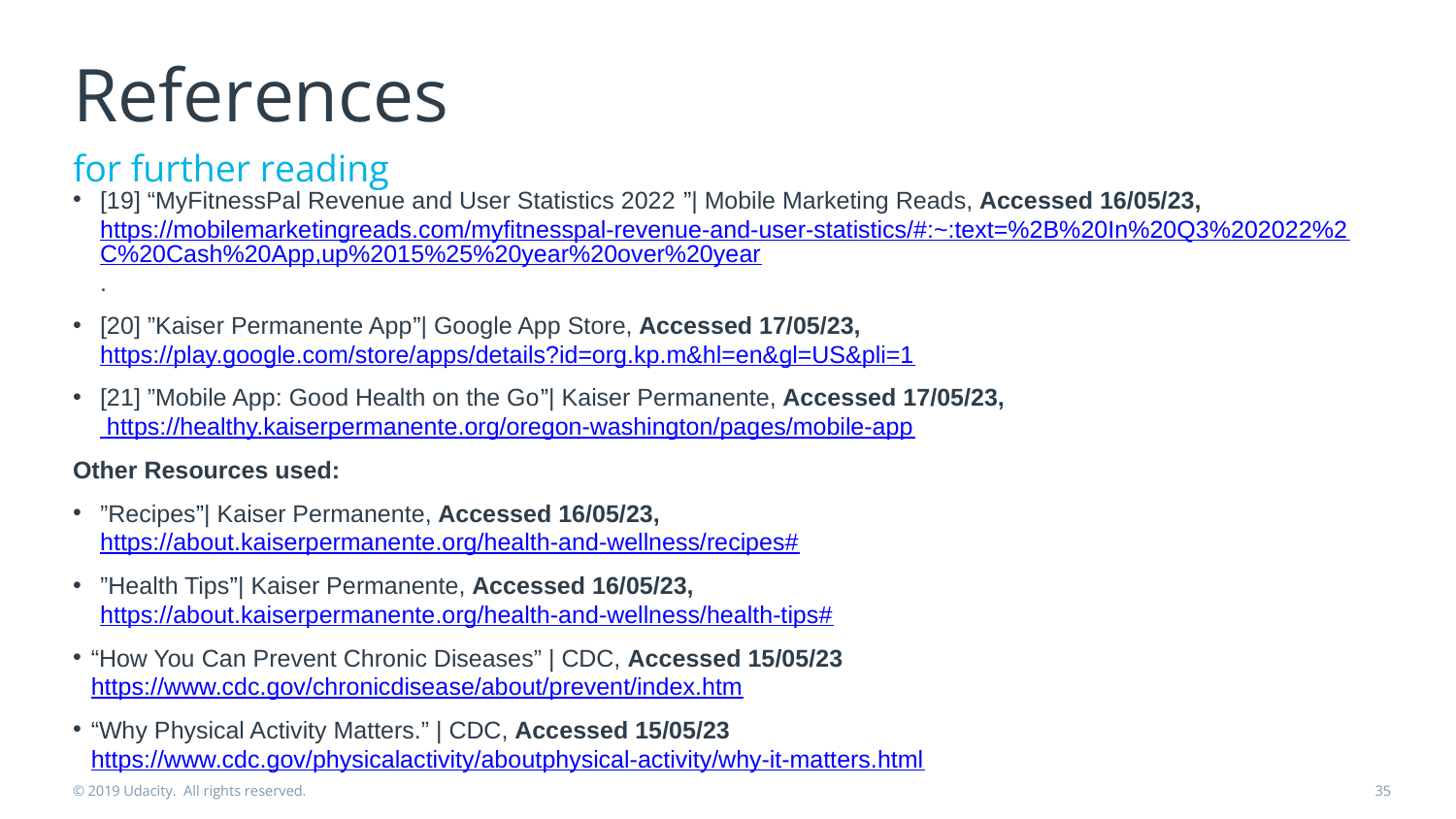

# References
for further reading

[19] “MyFitnessPal Revenue and User Statistics 2022 ”| Mobile Marketing Reads, Accessed 16/05/23, https://mobilemarketingreads.com/myfitnesspal-revenue-and-user-statistics/#:~:text=%2B%20In%20Q3%202022%2C%20Cash%20App,up%2015%25%20year%20over%20year.
[20] ”Kaiser Permanente App”| Google App Store, Accessed 17/05/23, https://play.google.com/store/apps/details?id=org.kp.m&hl=en&gl=US&pli=1
[21] ”Mobile App: Good Health on the Go”| Kaiser Permanente, Accessed 17/05/23, https://healthy.kaiserpermanente.org/oregon-washington/pages/mobile-app
Other Resources used:
”Recipes”| Kaiser Permanente, Accessed 16/05/23, https://about.kaiserpermanente.org/health-and-wellness/recipes#
”Health Tips”| Kaiser Permanente, Accessed 16/05/23, https://about.kaiserpermanente.org/health-and-wellness/health-tips#
“How You Can Prevent Chronic Diseases” | CDC, Accessed 15/05/23 https://www.cdc.gov/chronicdisease/about/prevent/index.htm
“Why Physical Activity Matters.” | CDC, Accessed 15/05/23 https://www.cdc.gov/physicalactivity/aboutphysical-activity/why-it-matters.html

© 2019 Udacity.  All rights reserved.
35